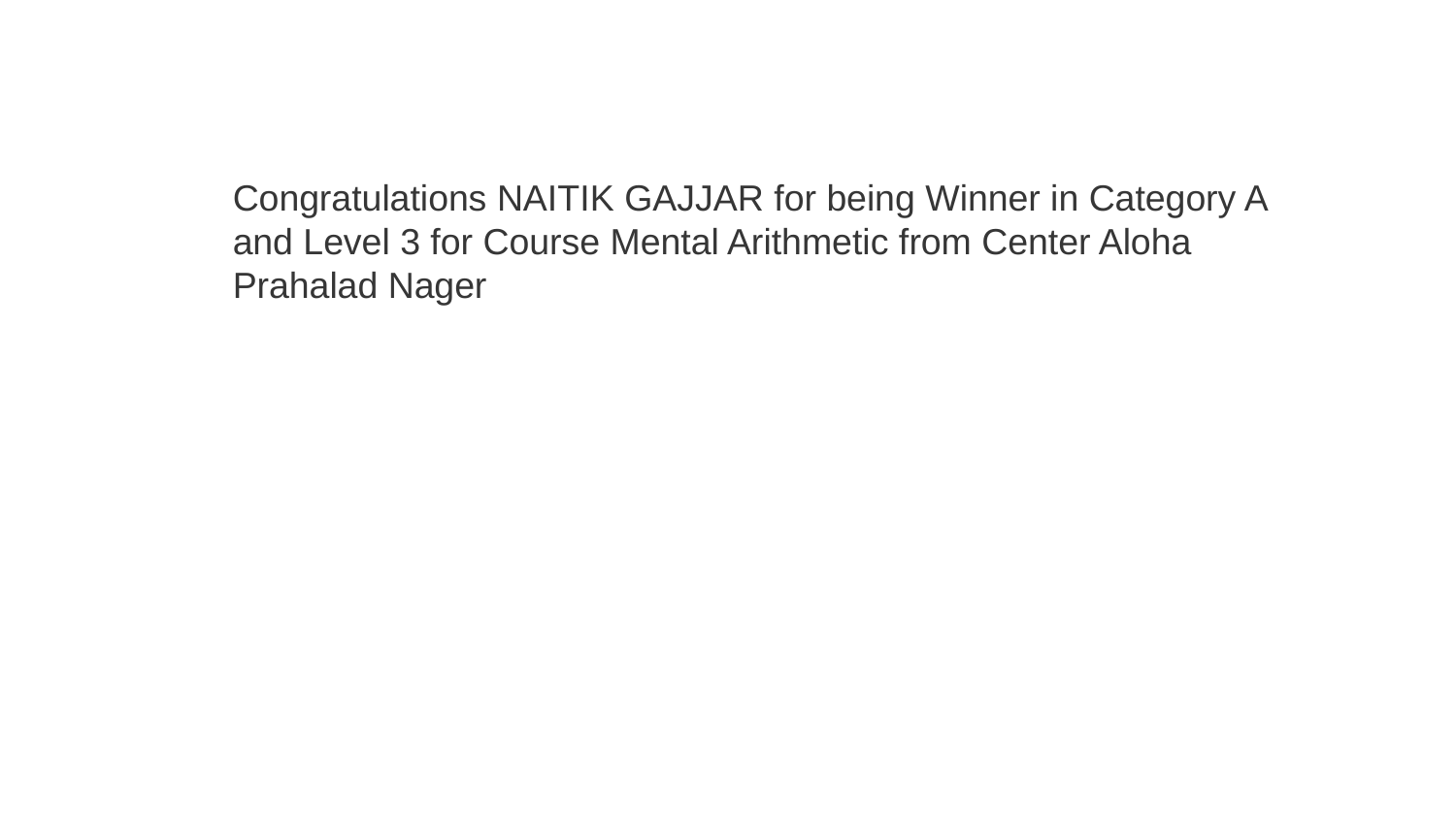

Congratulations NAITIK GAJJAR for being Winner in Category A and Level 3 for Course Mental Arithmetic from Center Aloha Prahalad Nager